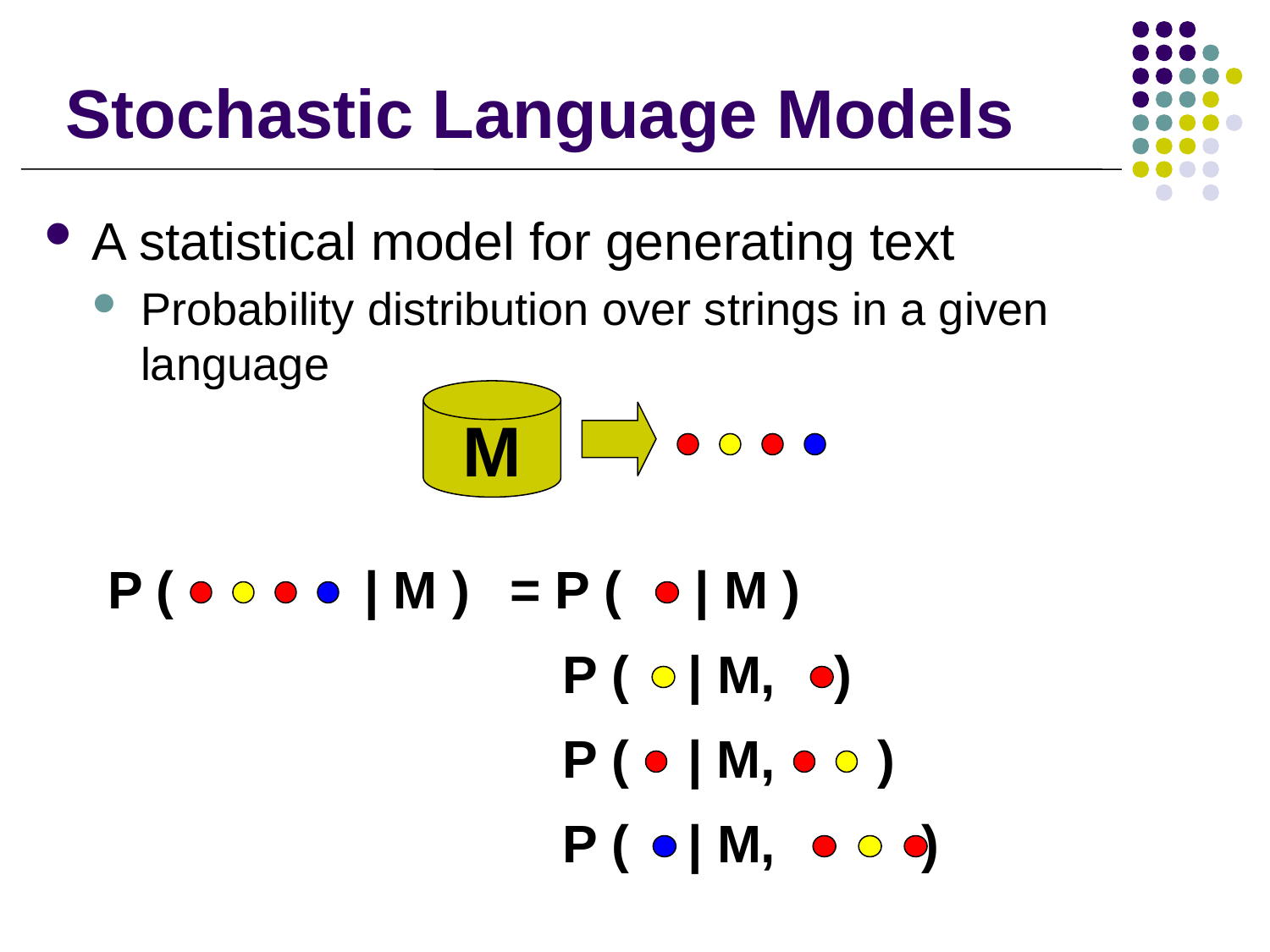

# Stochastic Language Models
A statistical model for generating text
Probability distribution over strings in a given language
M

P (             | M )

= P (     | M )

P (    | M,    )

P (    | M,       )

P (    | M,          )